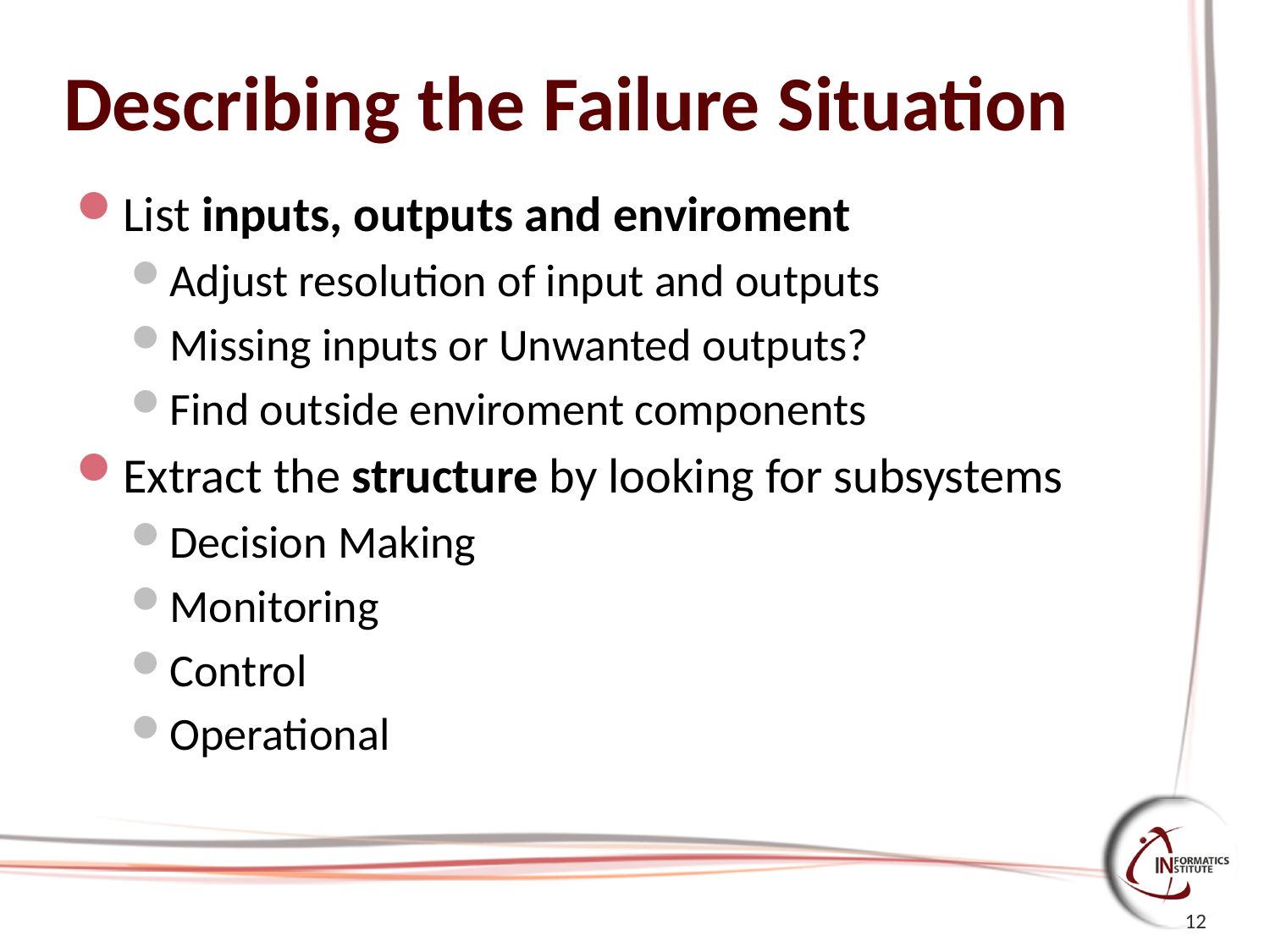

# Describing the Failure Situation
List inputs, outputs and enviroment
Adjust resolution of input and outputs
Missing inputs or Unwanted outputs?
Find outside enviroment components
Extract the structure by looking for subsystems
Decision Making
Monitoring
Control
Operational

12